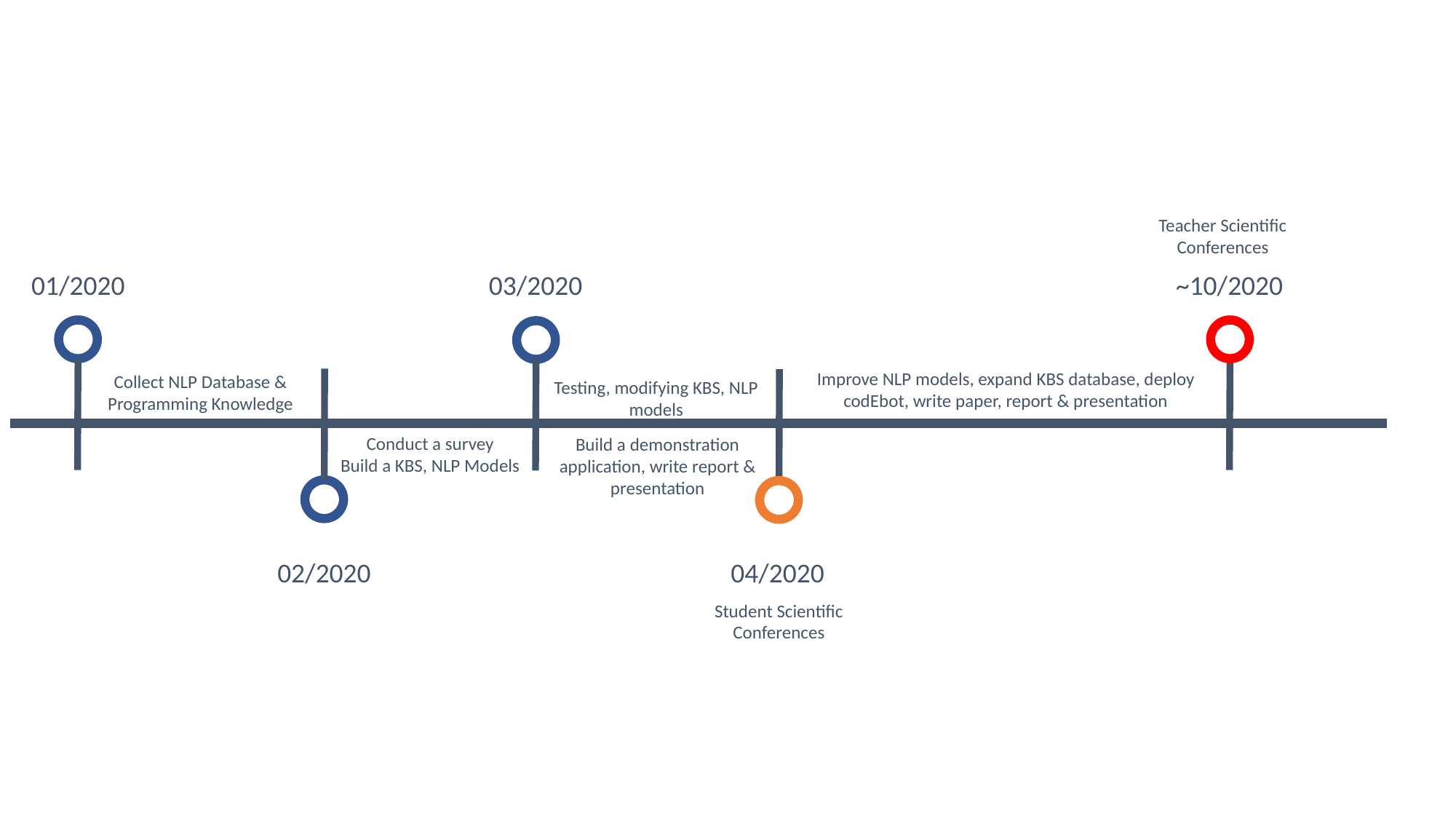

Teacher Scientific Conferences
01/2020
~10/2020
03/2020

Improve NLP models, expand KBS database, deploy codEbot, write paper, report & presentation
Collect NLP Database & Programming Knowledge

Testing, modifying KBS, NLP models
Conduct a survey
Build a KBS, NLP Models
Build a demonstration application, write report & presentation
02/2020
04/2020
Student Scientific Conferences